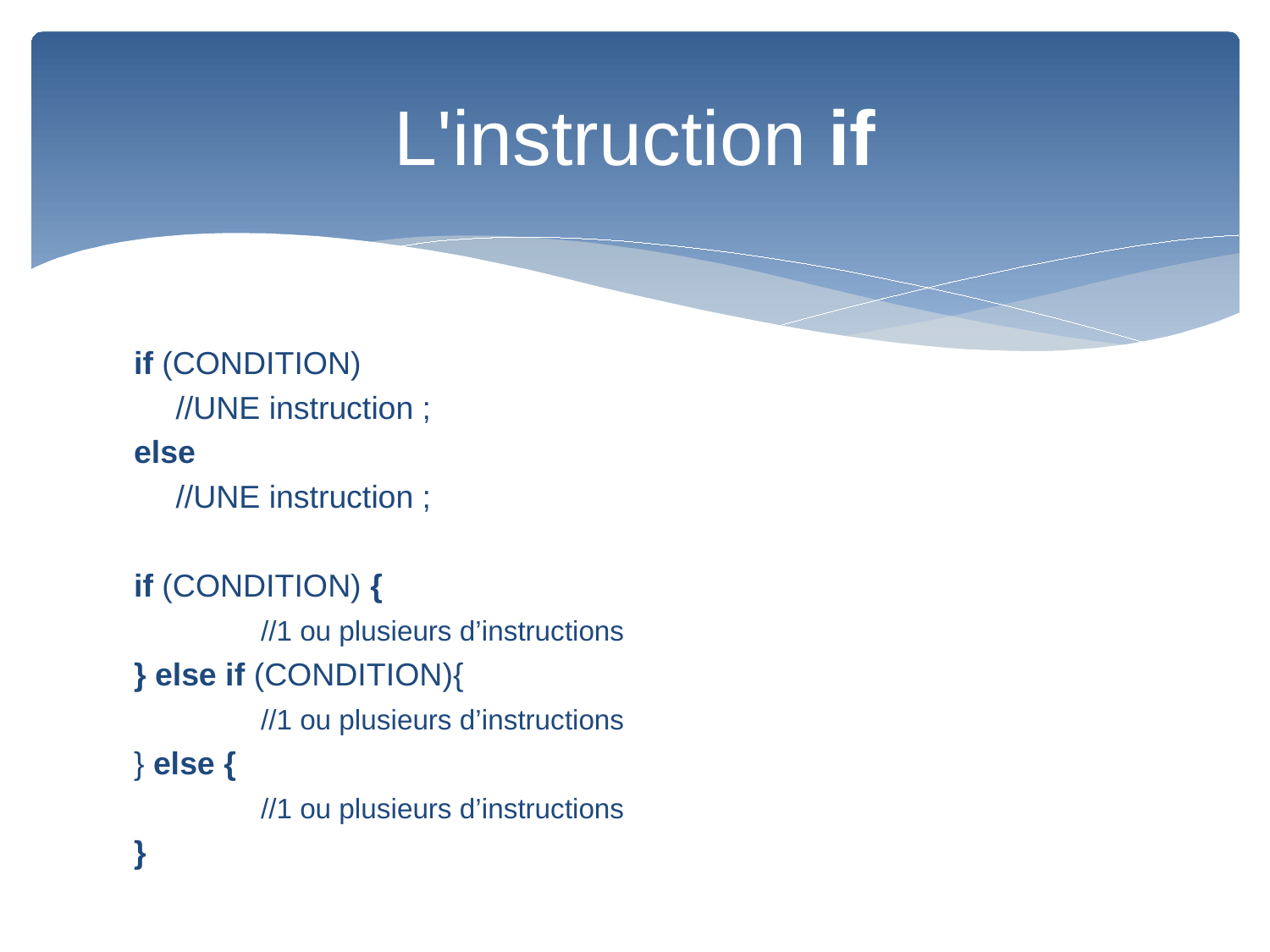

# L'instruction if
if (CONDITION)
//UNE instruction ;
else
//UNE instruction ;

if (CONDITION) {
	//1 ou plusieurs d’instructions
} else if (CONDITION){
	//1 ou plusieurs d’instructions
} else {
	//1 ou plusieurs d’instructions
}